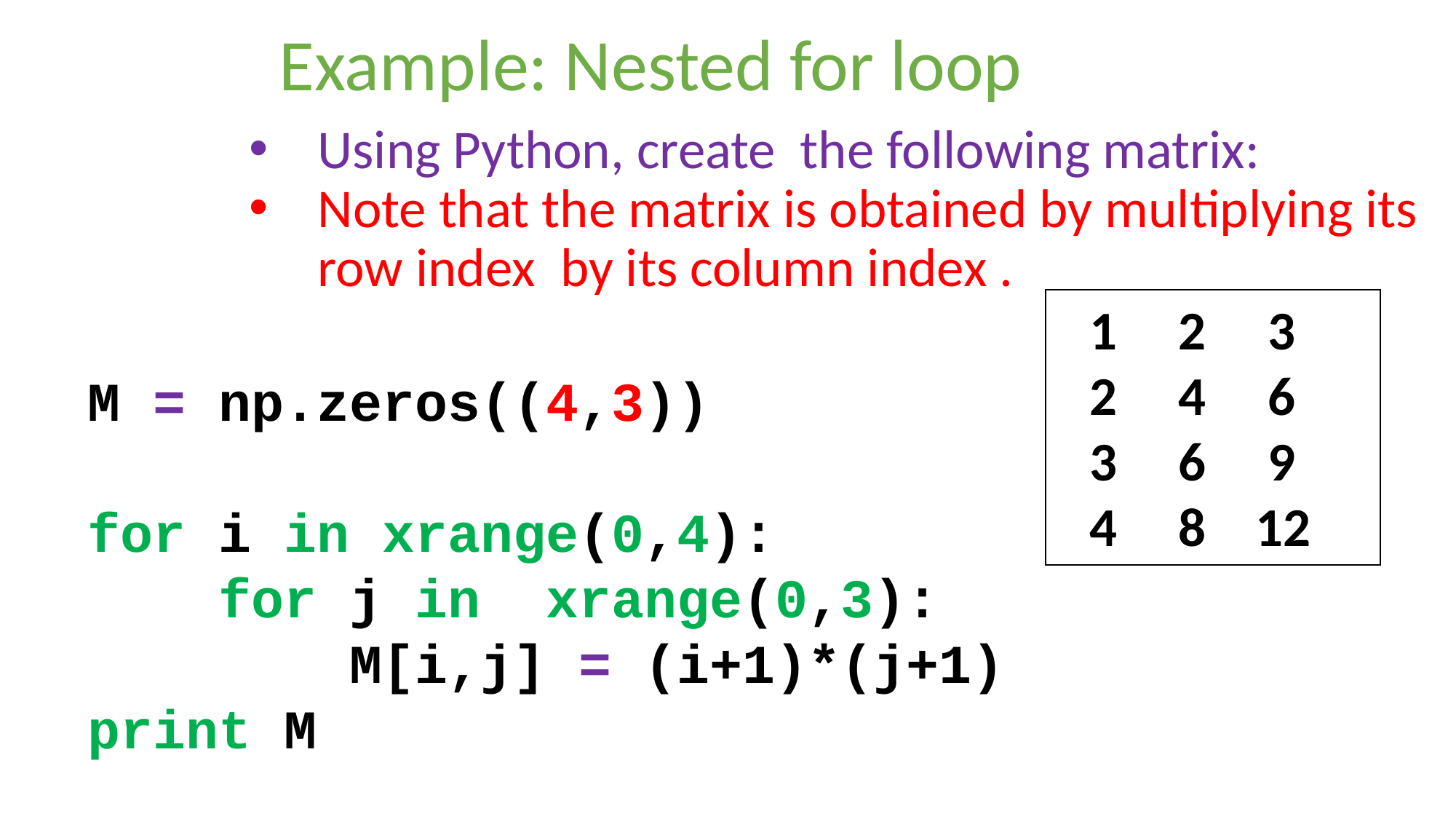

Example: Nested for loop
Using Python, create  the following matrix:
Note that the matrix is obtained by multiplying its row index  by its column index .

 1     2     3
 2     4     6
 3     6     9
 4     8    12
M = np.zeros((4,3))

for i in xrange(0,4):
    for j in  xrange(0,3):
        M[i,j] = (i+1)*(j+1)
print M